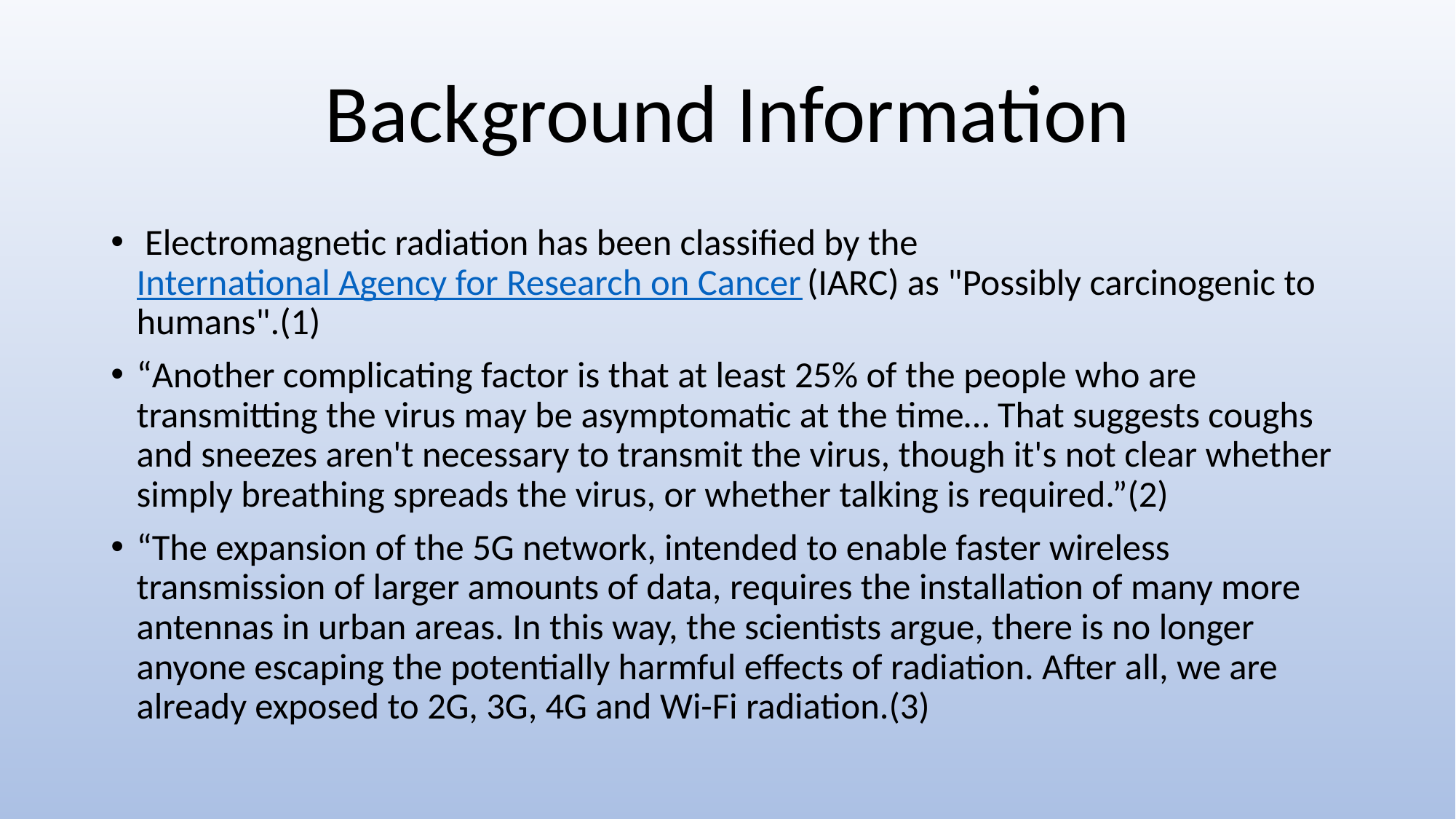

Background Information
 Electromagnetic radiation has been classified by the International Agency for Research on Cancer (IARC) as "Possibly carcinogenic to humans".(1)
“Another complicating factor is that at least 25% of the people who are transmitting the virus may be asymptomatic at the time… That suggests coughs and sneezes aren't necessary to transmit the virus, though it's not clear whether simply breathing spreads the virus, or whether talking is required.”(2)
“The expansion of the 5G network, intended to enable faster wireless transmission of larger amounts of data, requires the installation of many more antennas in urban areas. In this way, the scientists argue, there is no longer anyone escaping the potentially harmful effects of radiation. After all, we are already exposed to 2G, 3G, 4G and Wi-Fi radiation.(3)